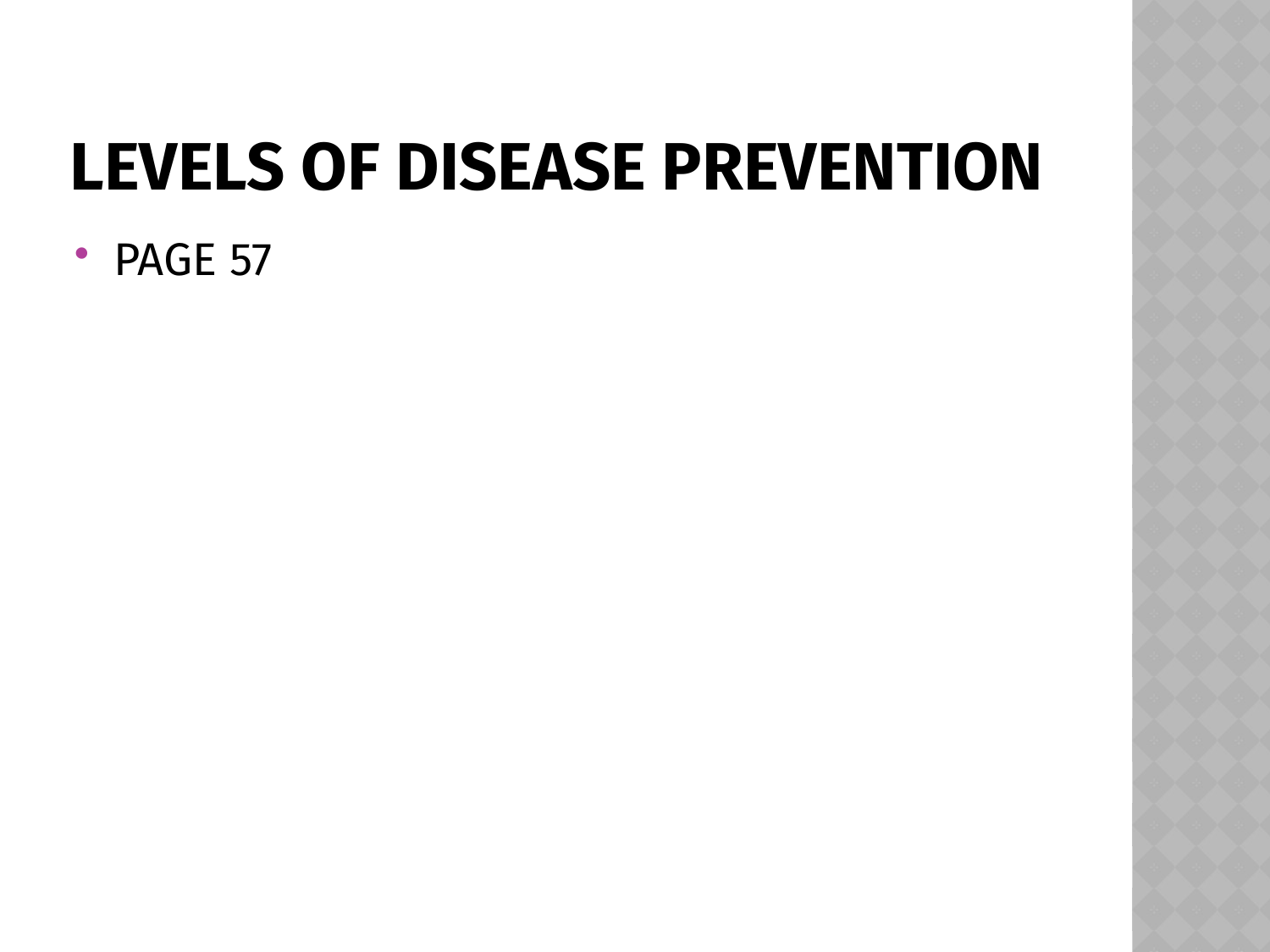

# LEVELS OF DISEASE PREVENTION
PAGE 57